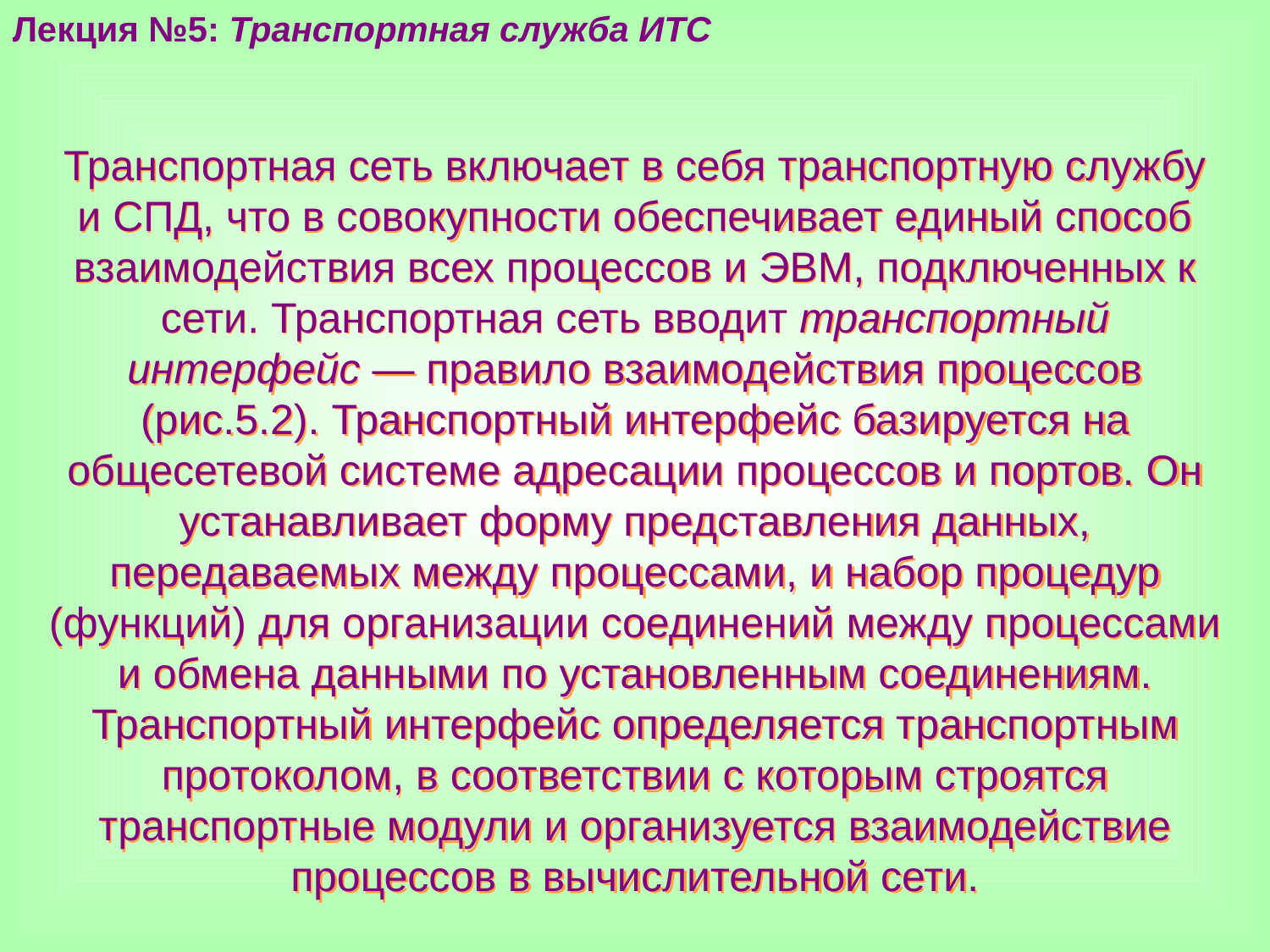

Лекция №5: Транспортная служба ИТС
Транспортная сеть включает в себя транспортную службу и СПД, что в совокупности обеспечивает единый способ взаимодействия всех процессов и ЭВМ, подключенных к сети. Транспортная сеть вводит транспортный интерфейс — правило взаимодействия процессов (рис.5.2). Транспортный интерфейс базируется на общесетевой системе адресации процессов и портов. Он устанавливает форму представления данных, передаваемых между процессами, и набор процедур (функций) для организации соединений между процессами и обмена данными по установленным соединениям. Транспортный интерфейс определяется транспортным протоколом, в соответствии с которым строятся транспортные модули и организуется взаимодействие процессов в вычислительной сети.